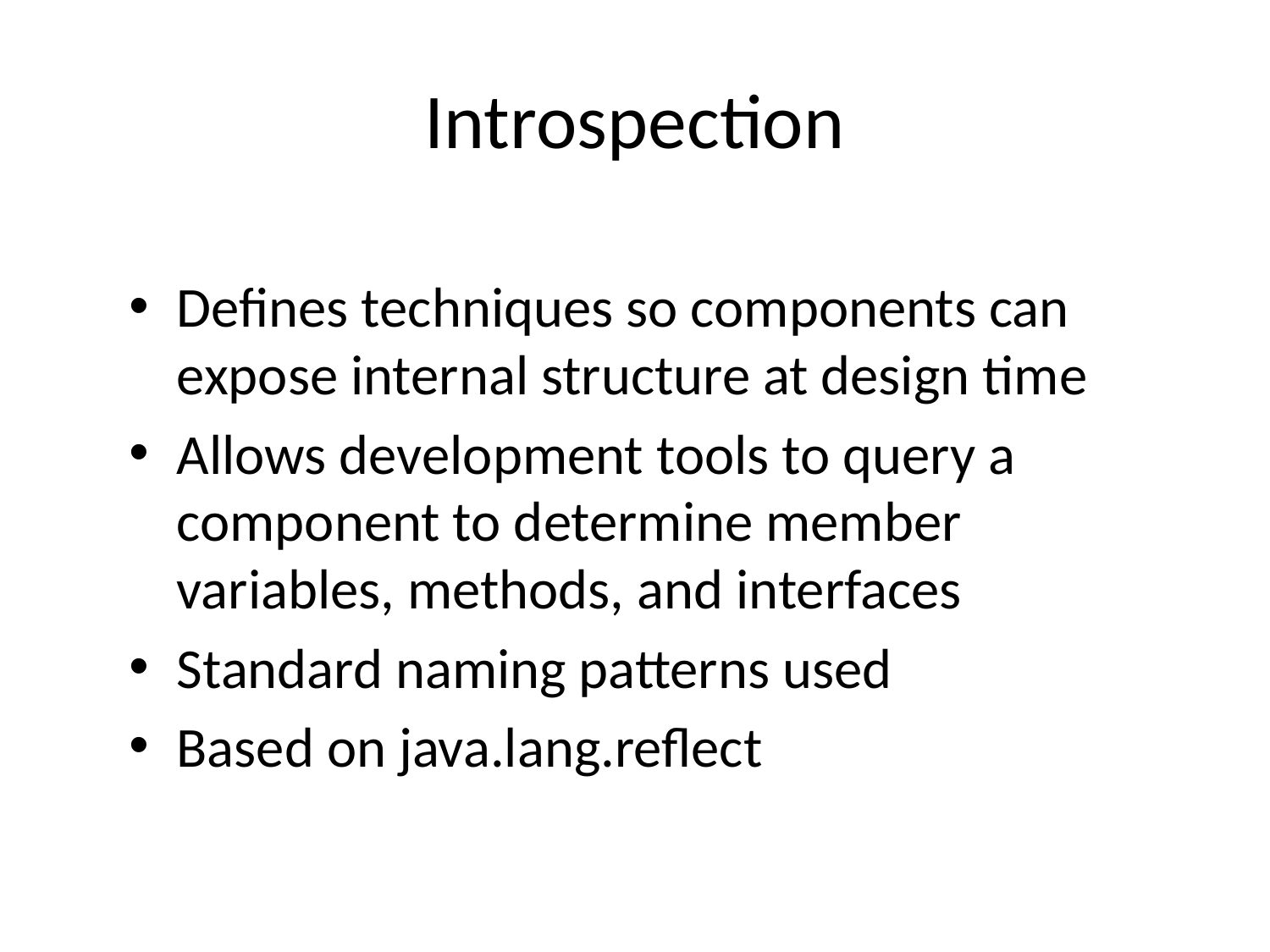

# Introspection
Defines techniques so components can expose internal structure at design time
Allows development tools to query a component to determine member variables, methods, and interfaces
Standard naming patterns used
Based on java.lang.reflect